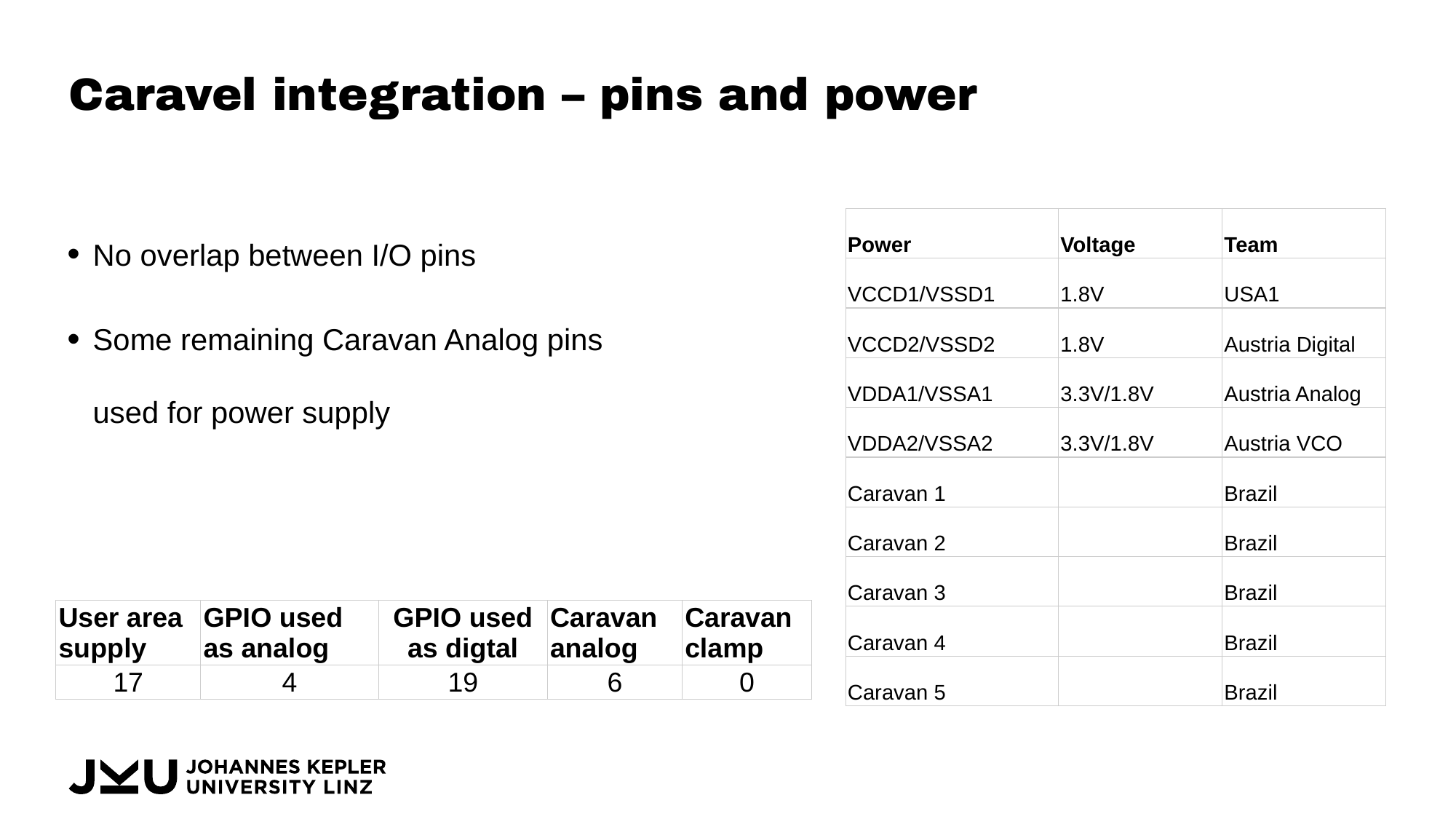

# Caravel integration – pins and power
No overlap between I/O pins
Some remaining Caravan Analog pins
used for power supply
| Power | Voltage | Team |
| --- | --- | --- |
| VCCD1/VSSD1 | 1.8V | USA1 |
| VCCD2/VSSD2 | 1.8V | Austria Digital |
| VDDA1/VSSA1 | 3.3V/1.8V | Austria Analog |
| VDDA2/VSSA2 | 3.3V/1.8V | Austria VCO |
| Caravan 1 |  | Brazil |
| Caravan 2 |  | Brazil |
| Caravan 3 |  | Brazil |
| Caravan 4 |  | Brazil |
| Caravan 5 |  | Brazil |
| User area supply | GPIO used as analog | GPIO used as digtal | Caravan analog | Caravan clamp |
| --- | --- | --- | --- | --- |
| 17 | 4 | 19 | 6 | 0 |